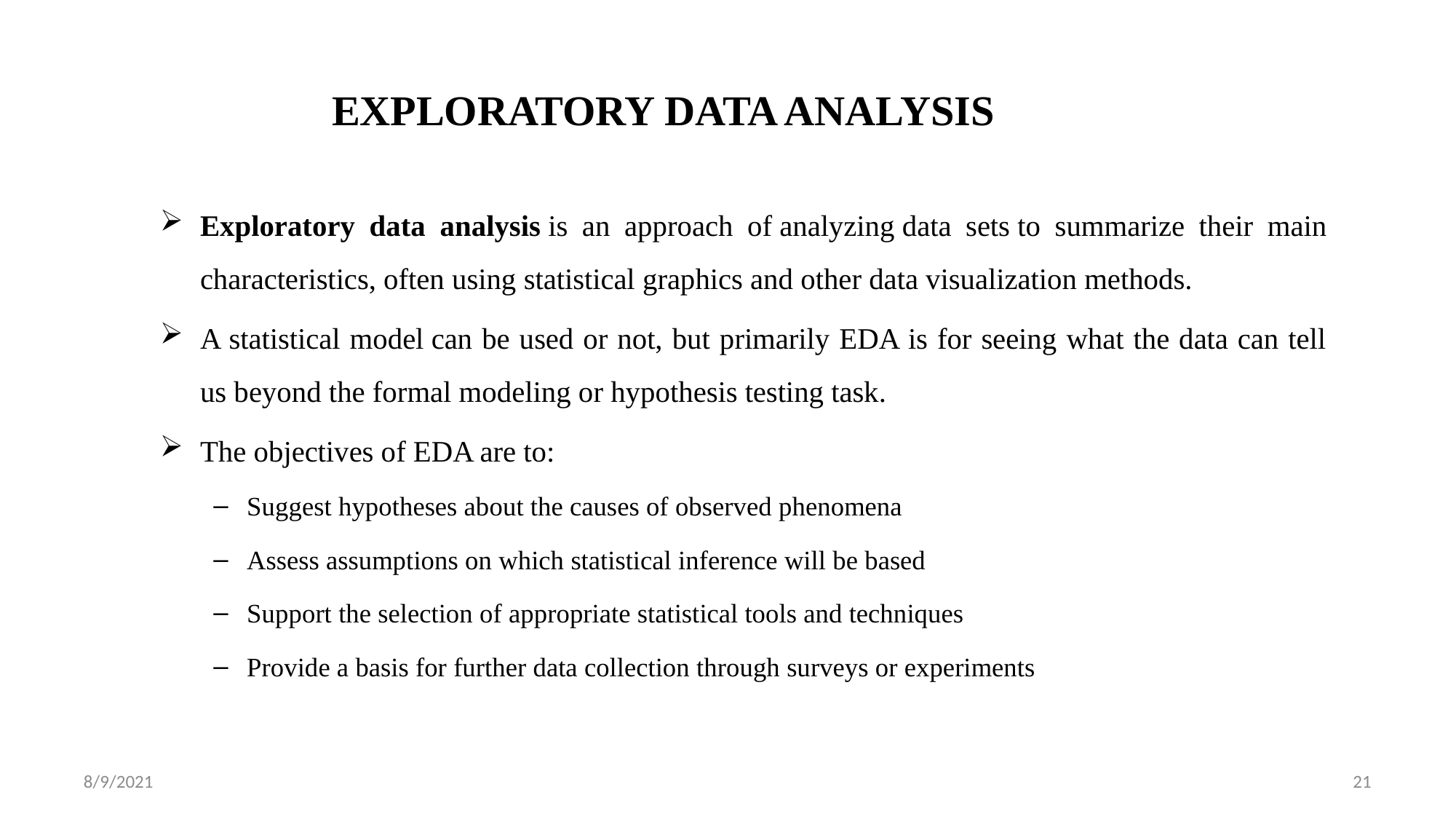

# EXPLORATORY DATA ANALYSIS
Exploratory data analysis is an approach of analyzing data sets to summarize their main characteristics, often using statistical graphics and other data visualization methods.
A statistical model can be used or not, but primarily EDA is for seeing what the data can tell us beyond the formal modeling or hypothesis testing task.
The objectives of EDA are to:
Suggest hypotheses about the causes of observed phenomena
Assess assumptions on which statistical inference will be based
Support the selection of appropriate statistical tools and techniques
Provide a basis for further data collection through surveys or experiments

8/9/2021
21